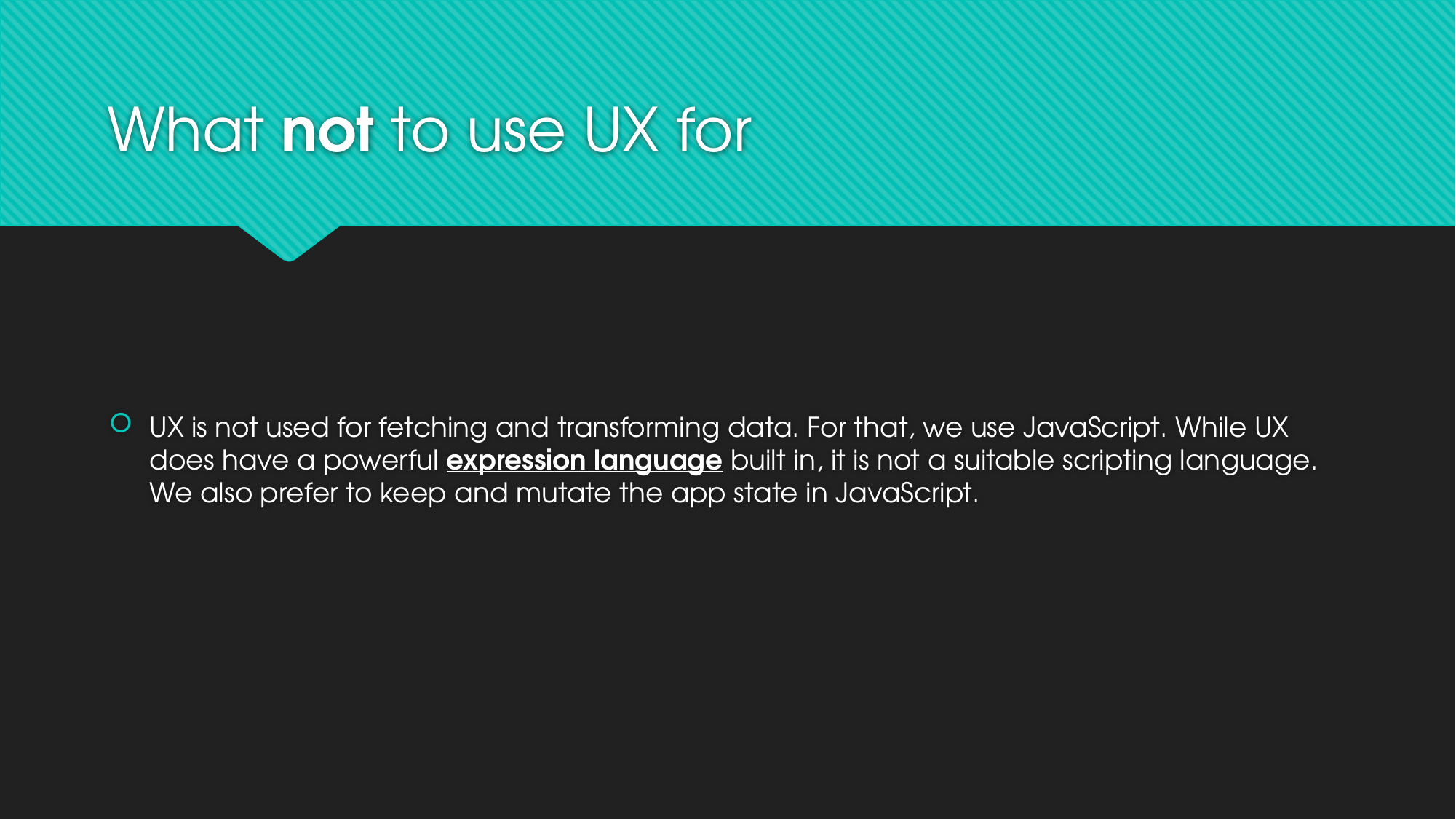

# What not to use UX for
UX is not used for fetching and transforming data. For that, we use JavaScript. While UX does have a powerful expression language built in, it is not a suitable scripting language. We also prefer to keep and mutate the app state in JavaScript.